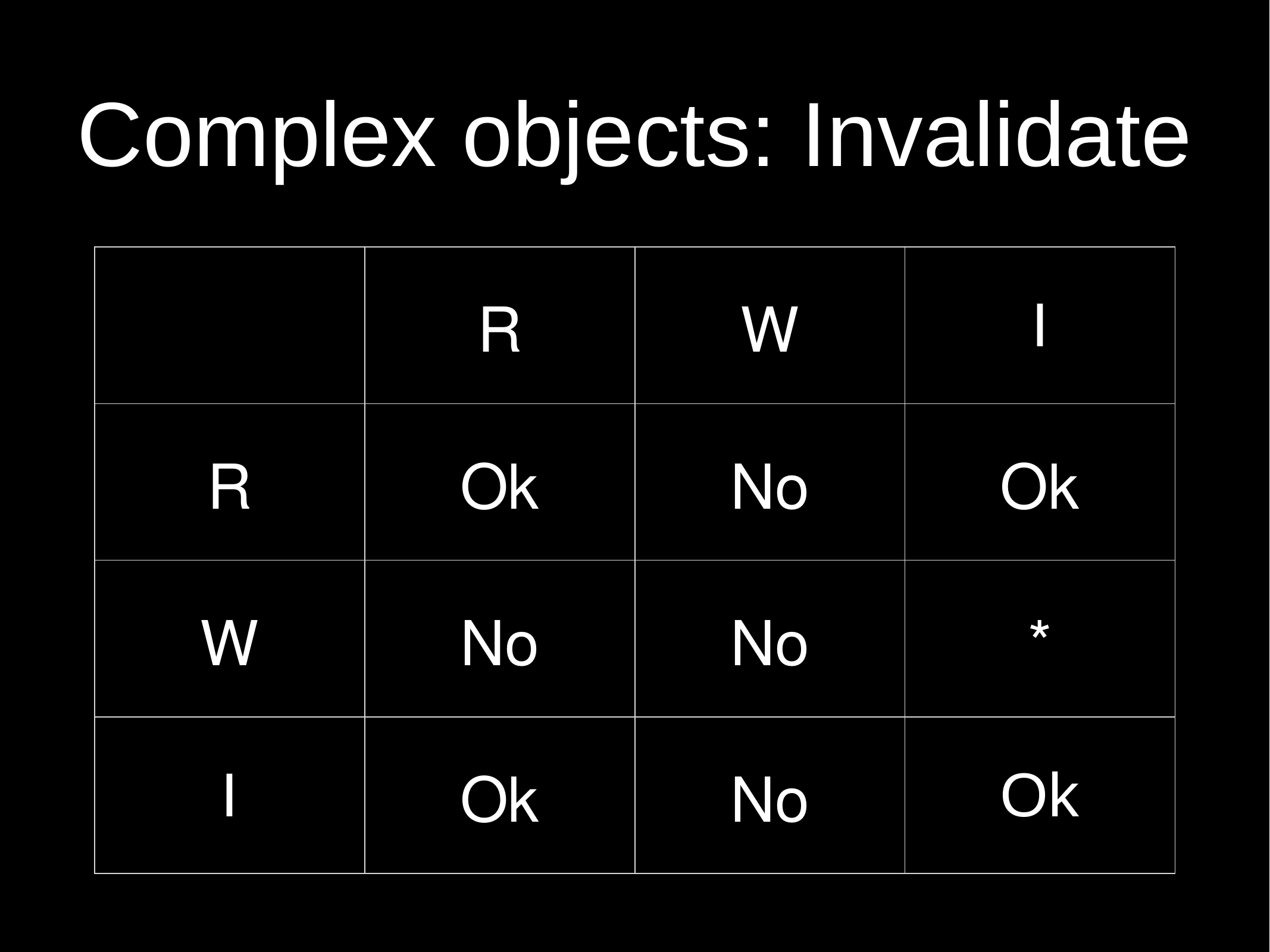

# Complex objects: Invalidate
|  | R | W | I |
| --- | --- | --- | --- |
| R | Ok | No | Ok |
| W | No | No | \* |
| I | Ok | No | Ok |